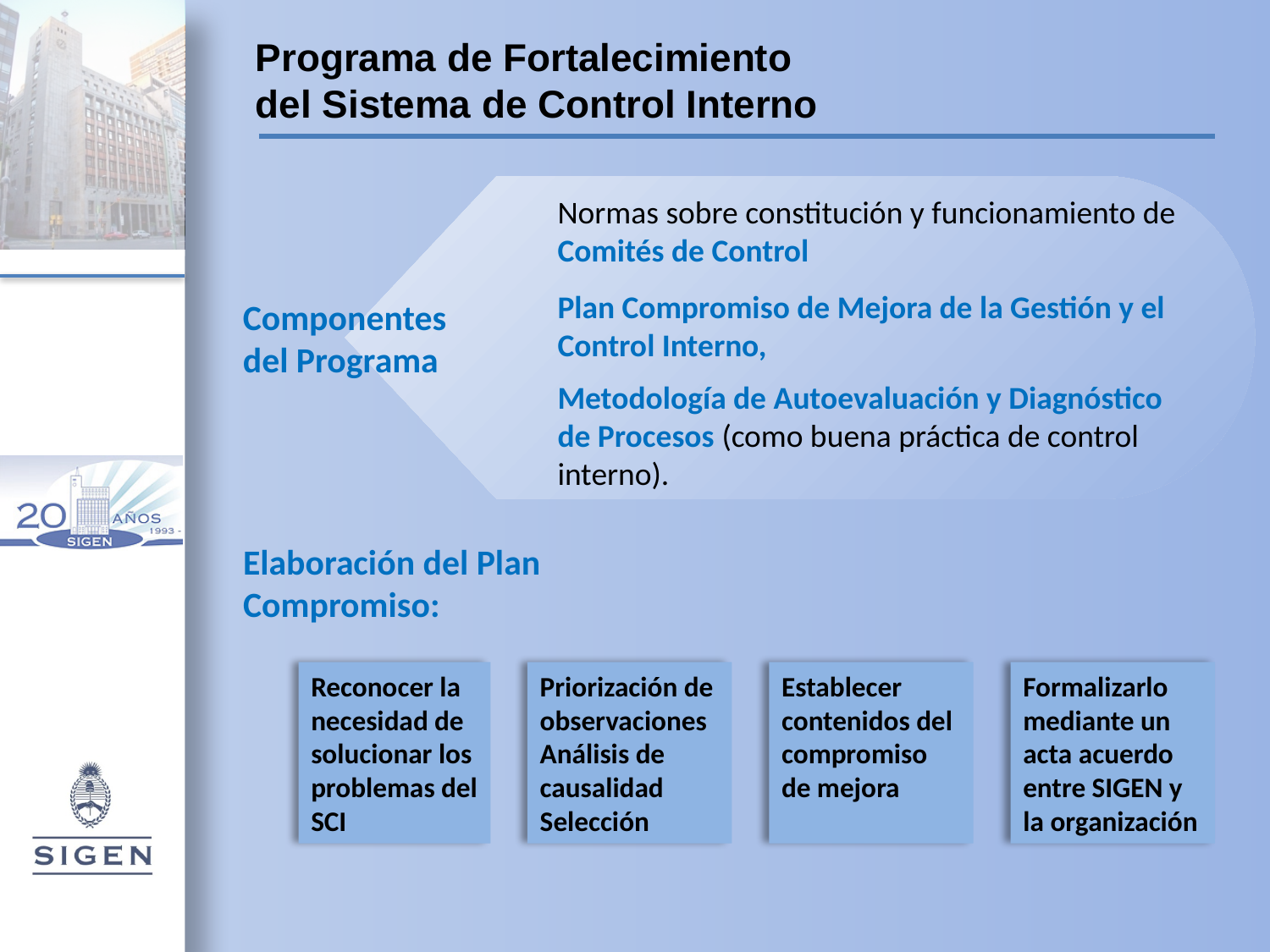

Programa de Fortalecimiento
del Sistema de Control Interno

Normas sobre constitución y funcionamiento de Comités de Control
Plan Compromiso de Mejora de la Gestión y el Control Interno,
Componentes
del Programa
Metodología de Autoevaluación y Diagnóstico de Procesos (como buena práctica de control interno).
Elaboración del Plan
Compromiso:
Reconocer la necesidad de solucionar los problemas del SCI
Priorización de observaciones
Análisis de causalidad
Selección
Establecer contenidos del compromiso de mejora

Formalizarlo mediante un acta acuerdo entre SIGEN y la organización